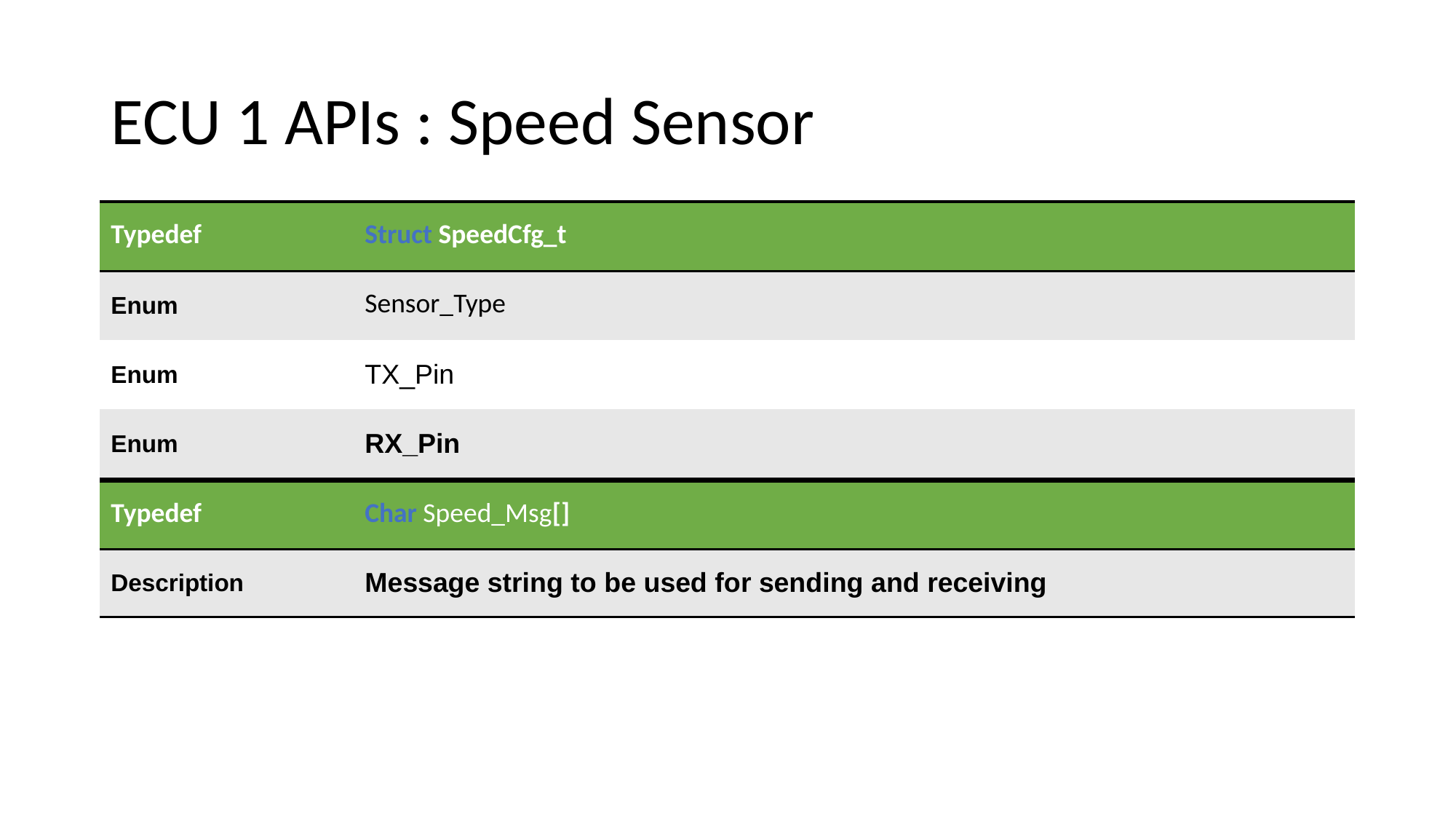

# ECU 1 APIs : Speed Sensor
| Typedef | Struct SpeedCfg\_t |
| --- | --- |
| Enum | Sensor\_Type |
| Enum | TX\_Pin |
| Enum | RX\_Pin |
| Typedef | Char Speed\_Msg[] |
| --- | --- |
| Description | Message string to be used for sending and receiving |